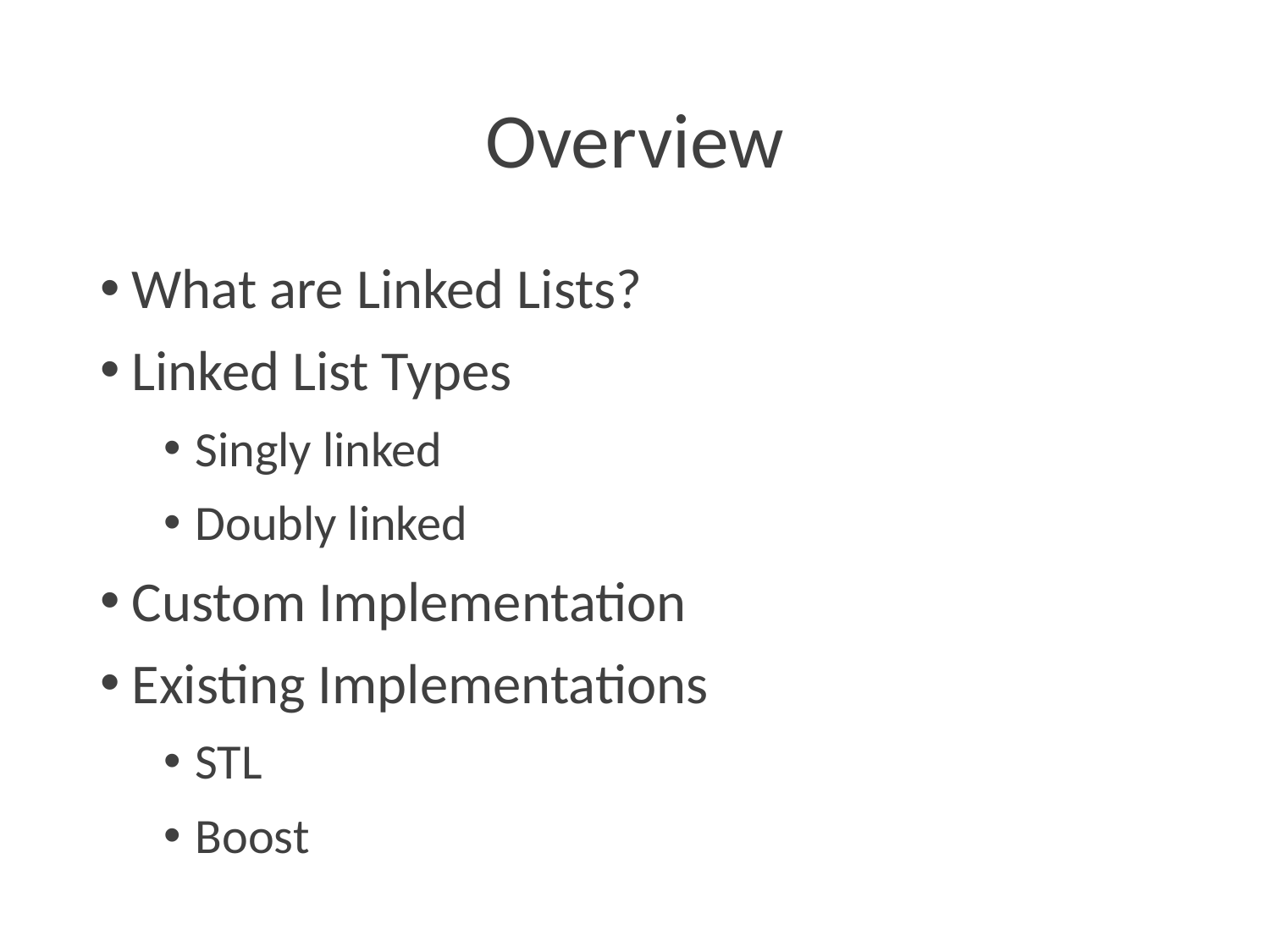

# Overview
What are Linked Lists?
Linked List Types
Singly linked
Doubly linked
Custom Implementation
Existing Implementations
STL
Boost